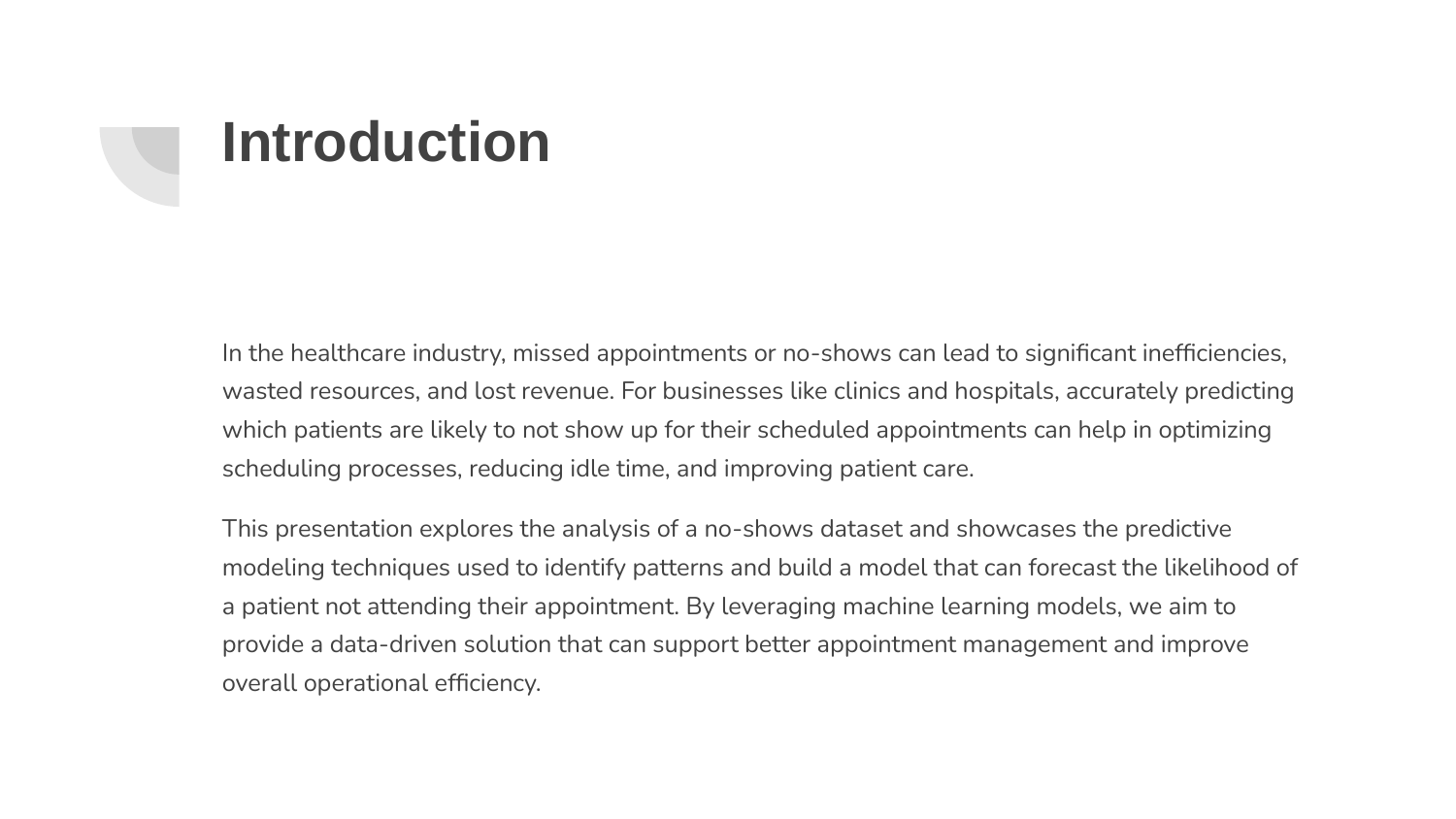

# Introduction
In the healthcare industry, missed appointments or no-shows can lead to significant inefficiencies, wasted resources, and lost revenue. For businesses like clinics and hospitals, accurately predicting which patients are likely to not show up for their scheduled appointments can help in optimizing scheduling processes, reducing idle time, and improving patient care.
This presentation explores the analysis of a no-shows dataset and showcases the predictive modeling techniques used to identify patterns and build a model that can forecast the likelihood of a patient not attending their appointment. By leveraging machine learning models, we aim to provide a data-driven solution that can support better appointment management and improve overall operational efficiency.